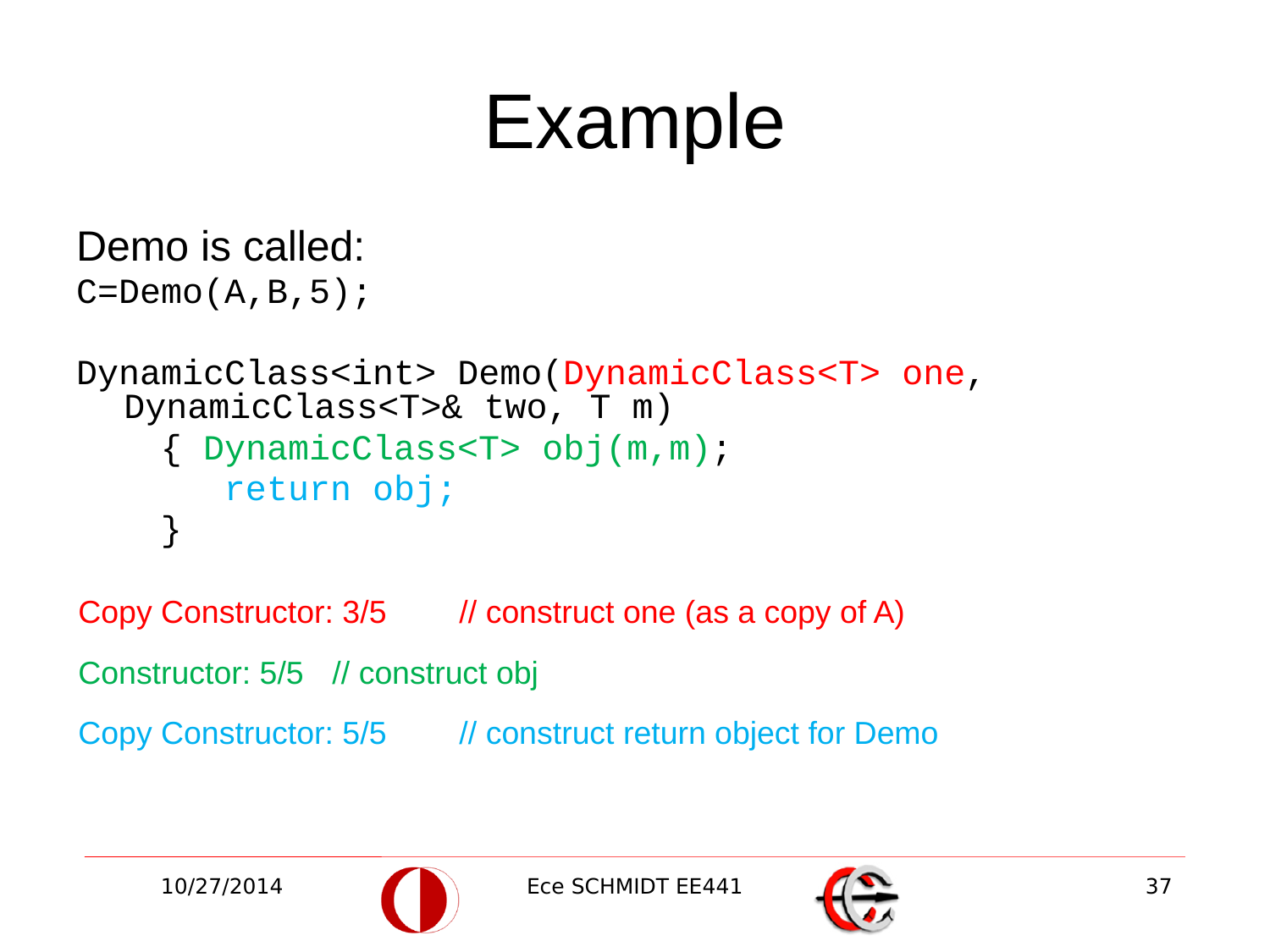

# Example
Demo is called:
C=Demo(A,B,5);

DynamicClass<int> Demo(DynamicClass<T> one, DynamicClass<T>& two, T m)
    { DynamicClass<T> obj(m,m);
       return obj;
    }

Copy Constructor: 3/5	// construct one (as a copy of A)

Constructor: 5/5	// construct obj

Copy Constructor: 5/5	// construct return object for Demo
10/27/2014
Ece SCHMIDT EE441
37